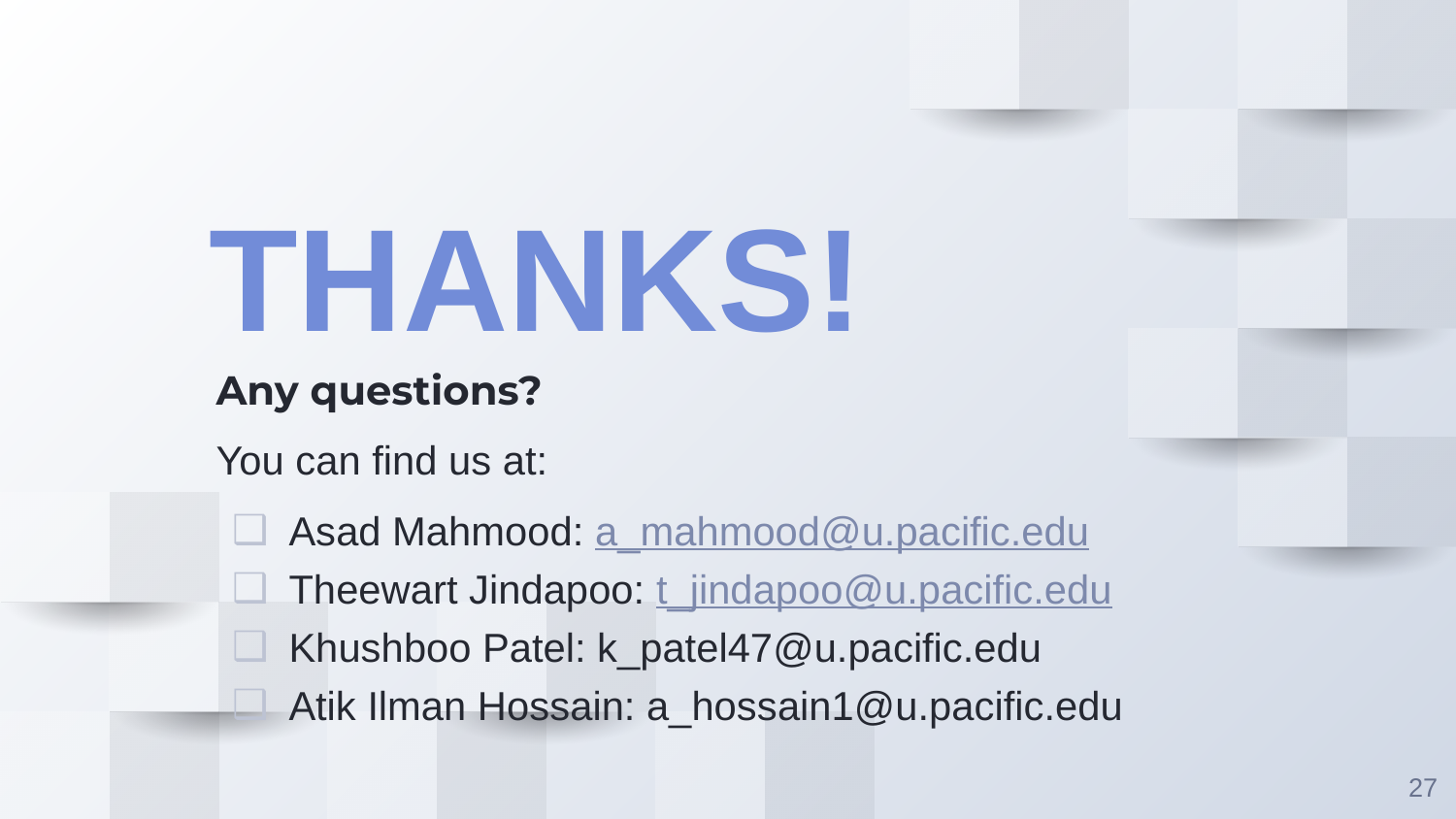

THANKS!
Any questions?
You can find us at:
Asad Mahmood: a_mahmood@u.pacific.edu
Theewart Jindapoo: t_jindapoo@u.pacific.edu
Khushboo Patel: k_patel47@u.pacific.edu
Atik Ilman Hossain: a_hossain1@u.pacific.edu
27